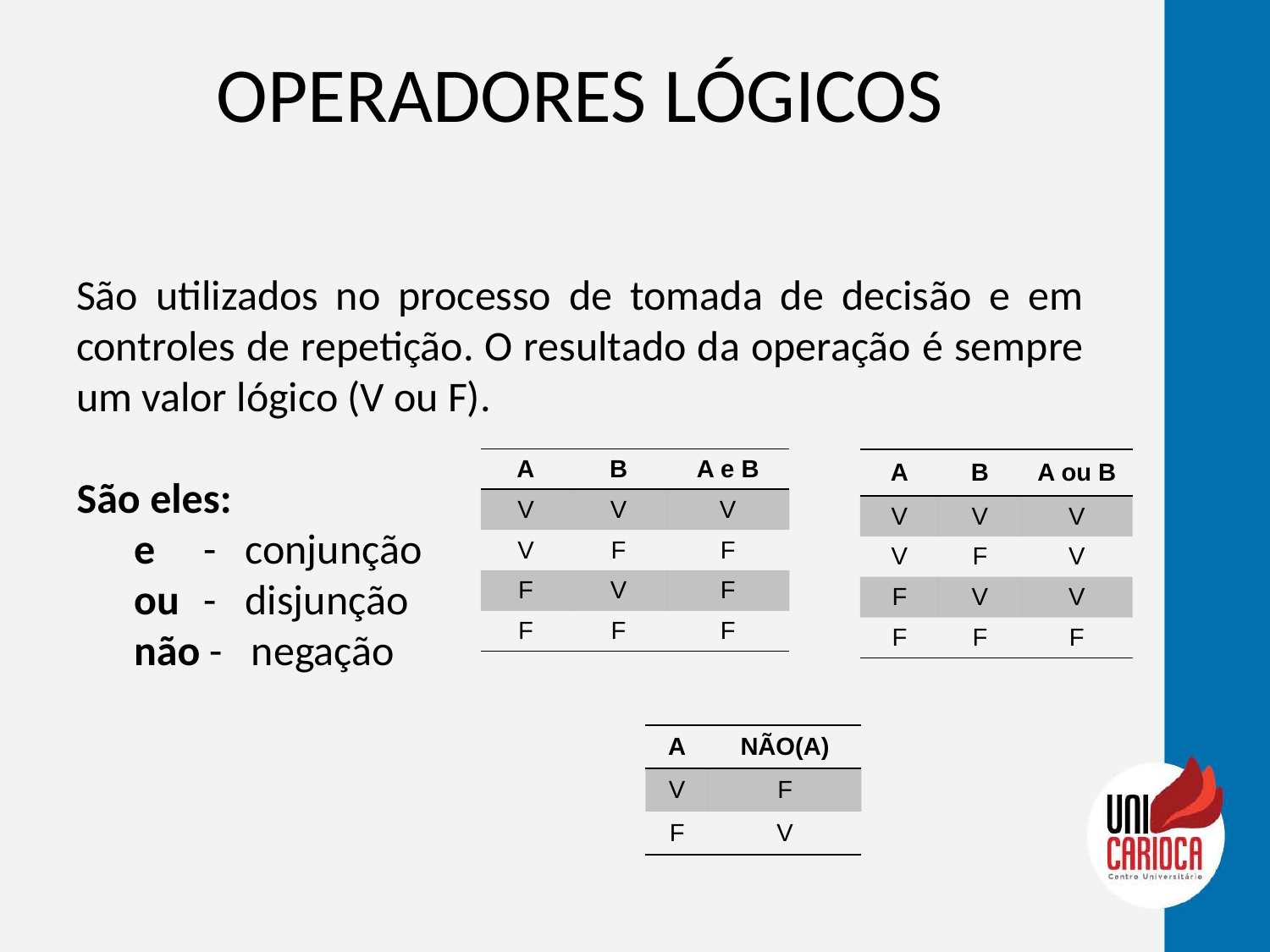

# OPERADORES LÓGICOS

São utilizados no processo de tomada de decisão e em controles de repetição. O resultado da operação é sempre um valor lógico (V ou F).

São eles:
      e   	-   conjunção
      ou 	-   disjunção
      não -   negação

| A | B | A e B |
| --- | --- | --- |
| V | V | V |
| V | F | F |
| F | V | F |
| F | F | F |
| A | B | A ou B |
| --- | --- | --- |
| V | V | V |
| V | F | V |
| F | V | V |
| F | F | F |
| A | NÃO(A) |
| --- | --- |
| V | F |
| F | V |